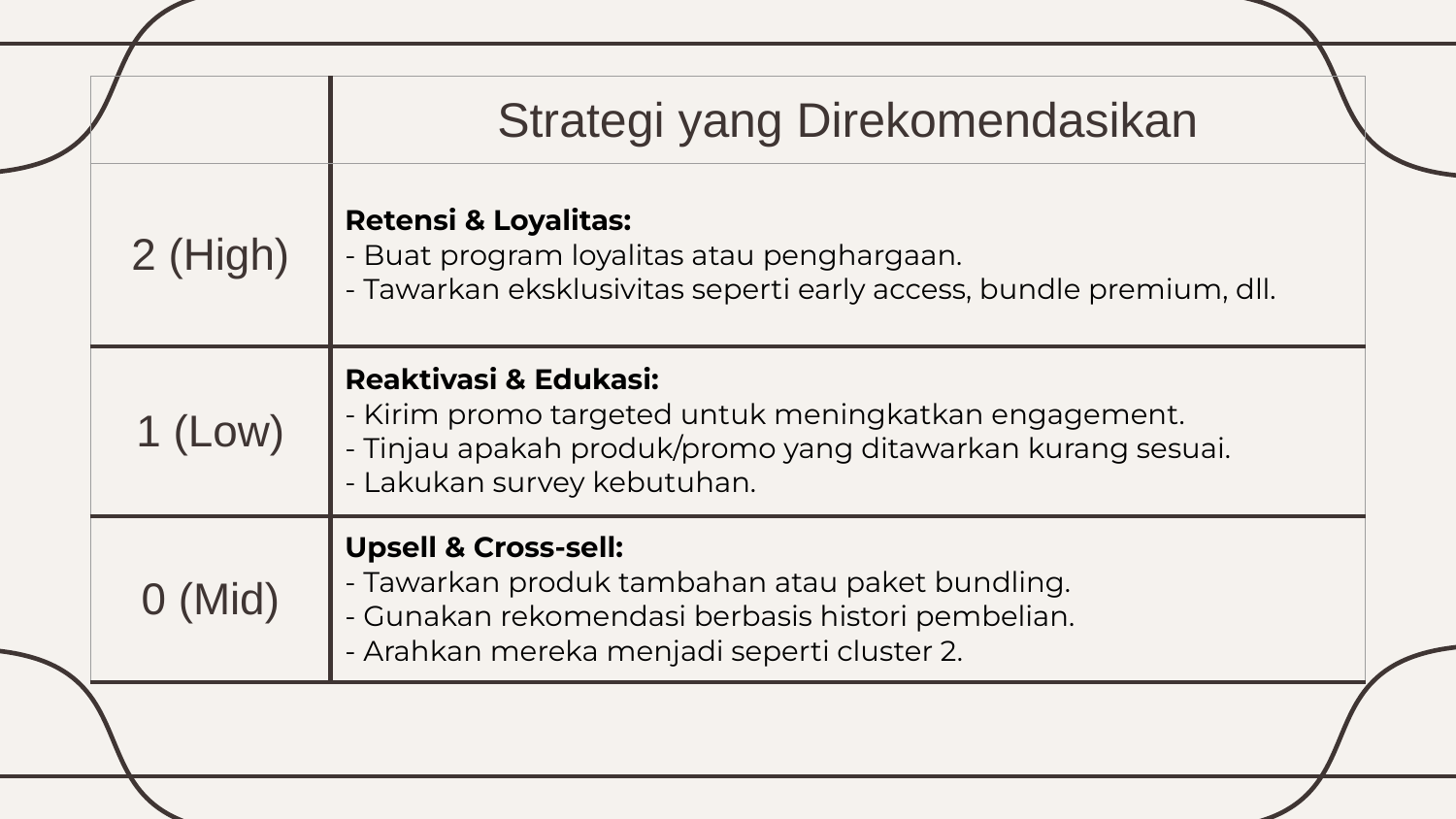

|  | Strategi yang Direkomendasikan |
| --- | --- |
| 2 (High) | Retensi & Loyalitas: - Buat program loyalitas atau penghargaan. - Tawarkan eksklusivitas seperti early access, bundle premium, dll. |
| 1 (Low) | Reaktivasi & Edukasi: - Kirim promo targeted untuk meningkatkan engagement. - Tinjau apakah produk/promo yang ditawarkan kurang sesuai. - Lakukan survey kebutuhan. |
| 0 (Mid) | Upsell & Cross-sell: - Tawarkan produk tambahan atau paket bundling. - Gunakan rekomendasi berbasis histori pembelian. - Arahkan mereka menjadi seperti cluster 2. |